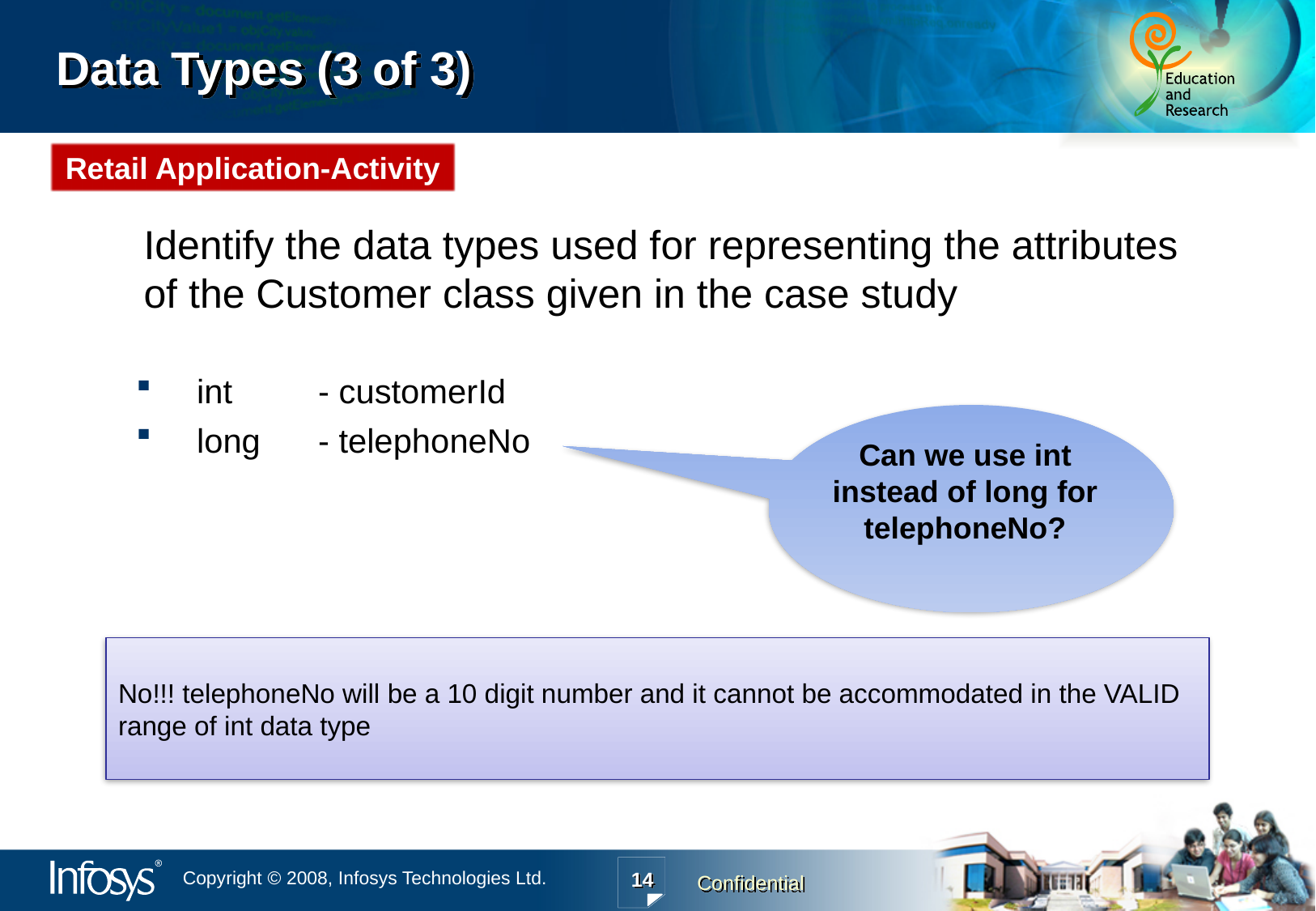

# Data Types (3 of 3)
Retail Application-Activity
	Identify the data types used for representing the attributes of the Customer class given in the case study

int  	- customerId
long 	- telephoneNo

Can we use int instead of long for telephoneNo?
No!!! telephoneNo will be a 10 digit number and it cannot be accommodated in the VALID range of int data type
14